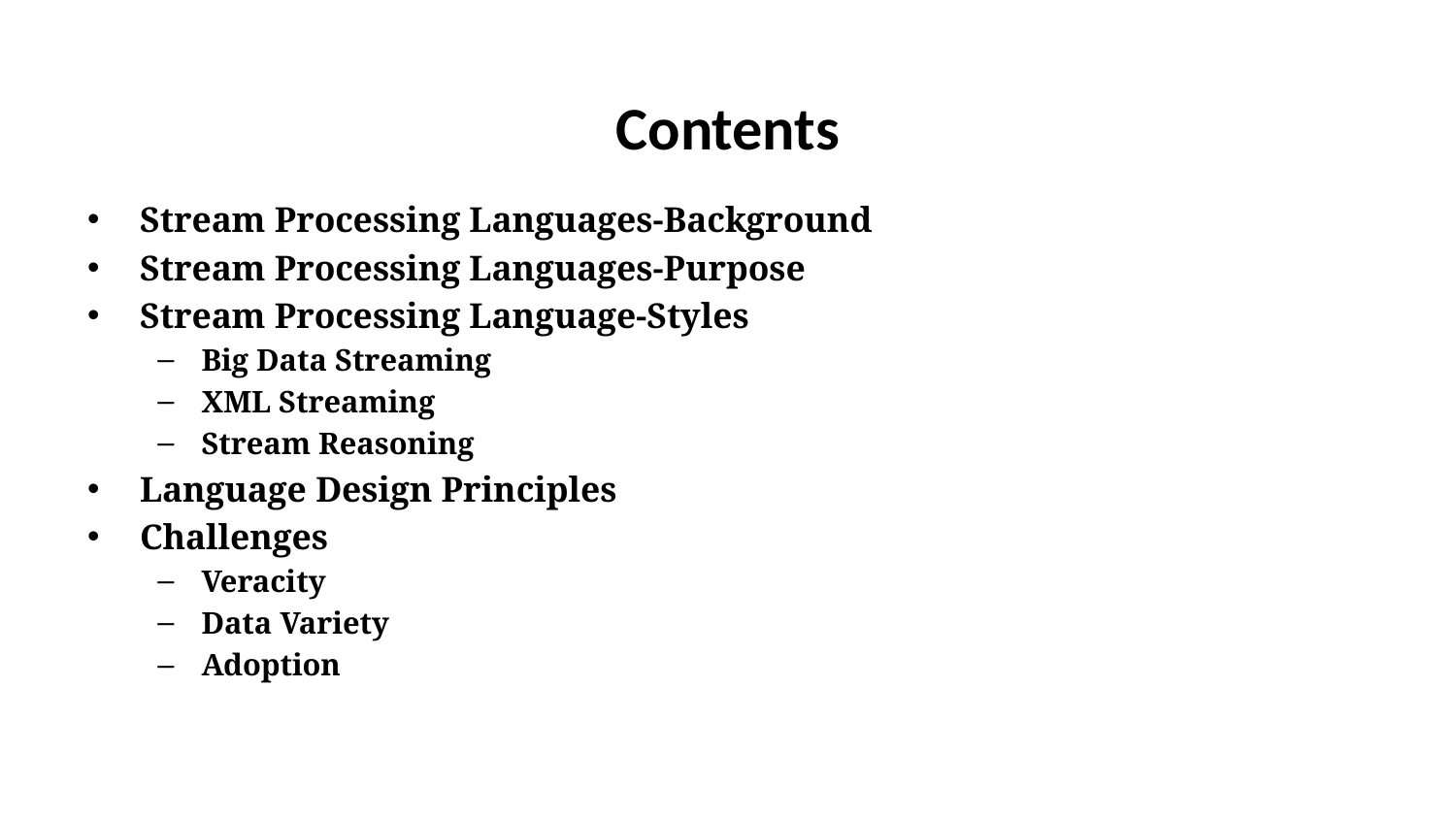

# Contents
Stream Processing Languages-Background
Stream Processing Languages-Purpose
Stream Processing Language-Styles
Big Data Streaming
XML Streaming
Stream Reasoning
Language Design Principles
Challenges
Veracity
Data Variety
Adoption